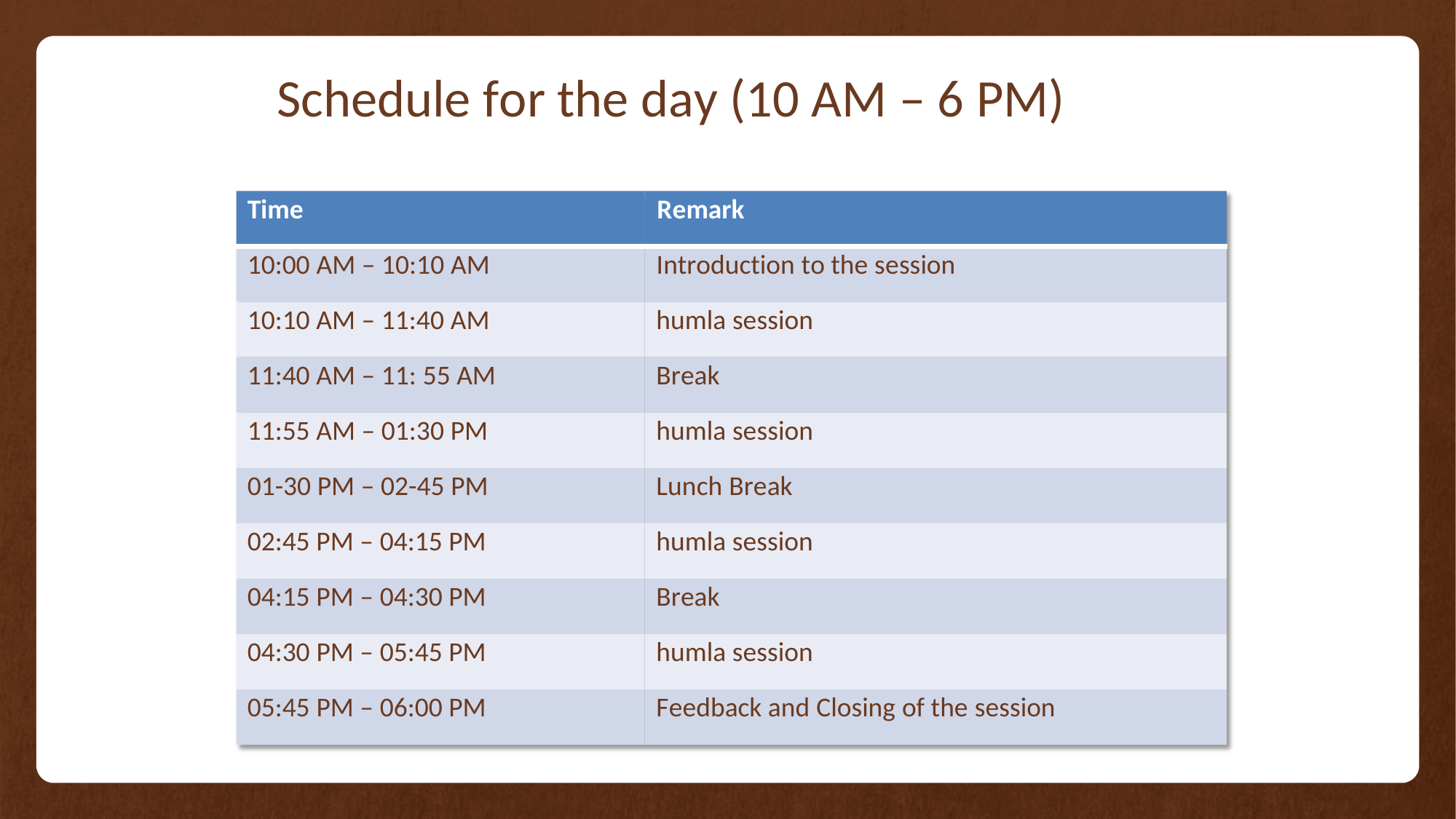

Schedule for the day (10 AM – 6 PM)

Time                                                         Remark

10:00 AM – 10:10 AM                          Introduction to the session

10:10 AM – 11:40 AM                          humla session

11:40 AM – 11: 55 AM                         Break

11:55 AM – 01:30 PM                           humla session
01-30 PM – 02-45 PM                           Lunch Break

02:45 PM – 04:15 PM                           humla session

04:15 PM – 04:30 PM                           Break
04:30 PM – 05:45 PM                           humla session

05:45 PM – 06:00 PM                           Feedback and Closing of the session